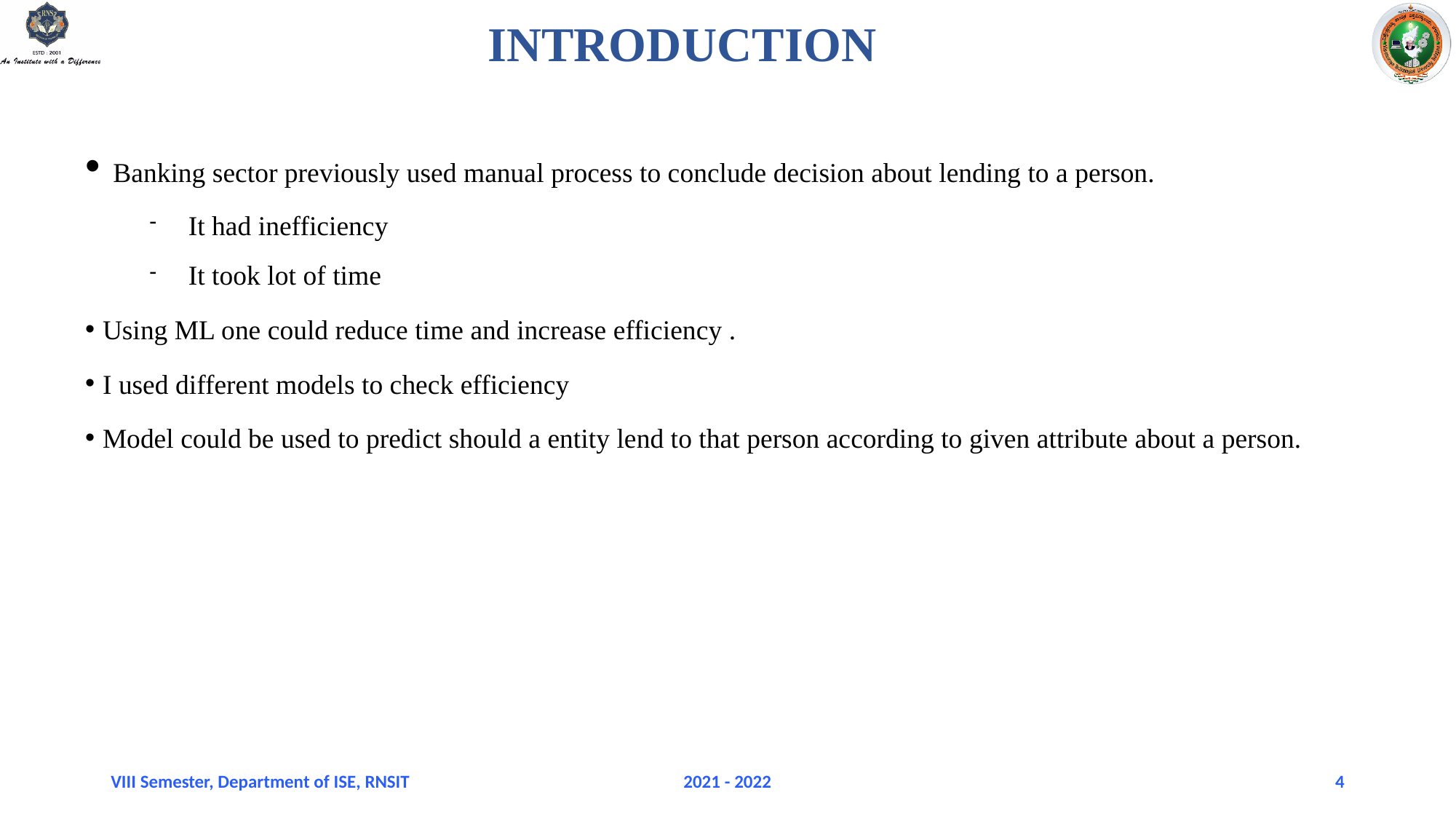

INTRODUCTION
 Banking sector previously used manual process to conclude decision about lending to a person.
It had inefficiency
It took lot of time
Using ML one could reduce time and increase efficiency .
I used different models to check efficiency
Model could be used to predict should a entity lend to that person according to given attribute about a person.

VIII Semester, Department of ISE, RNSIT
2021 - 2022
4